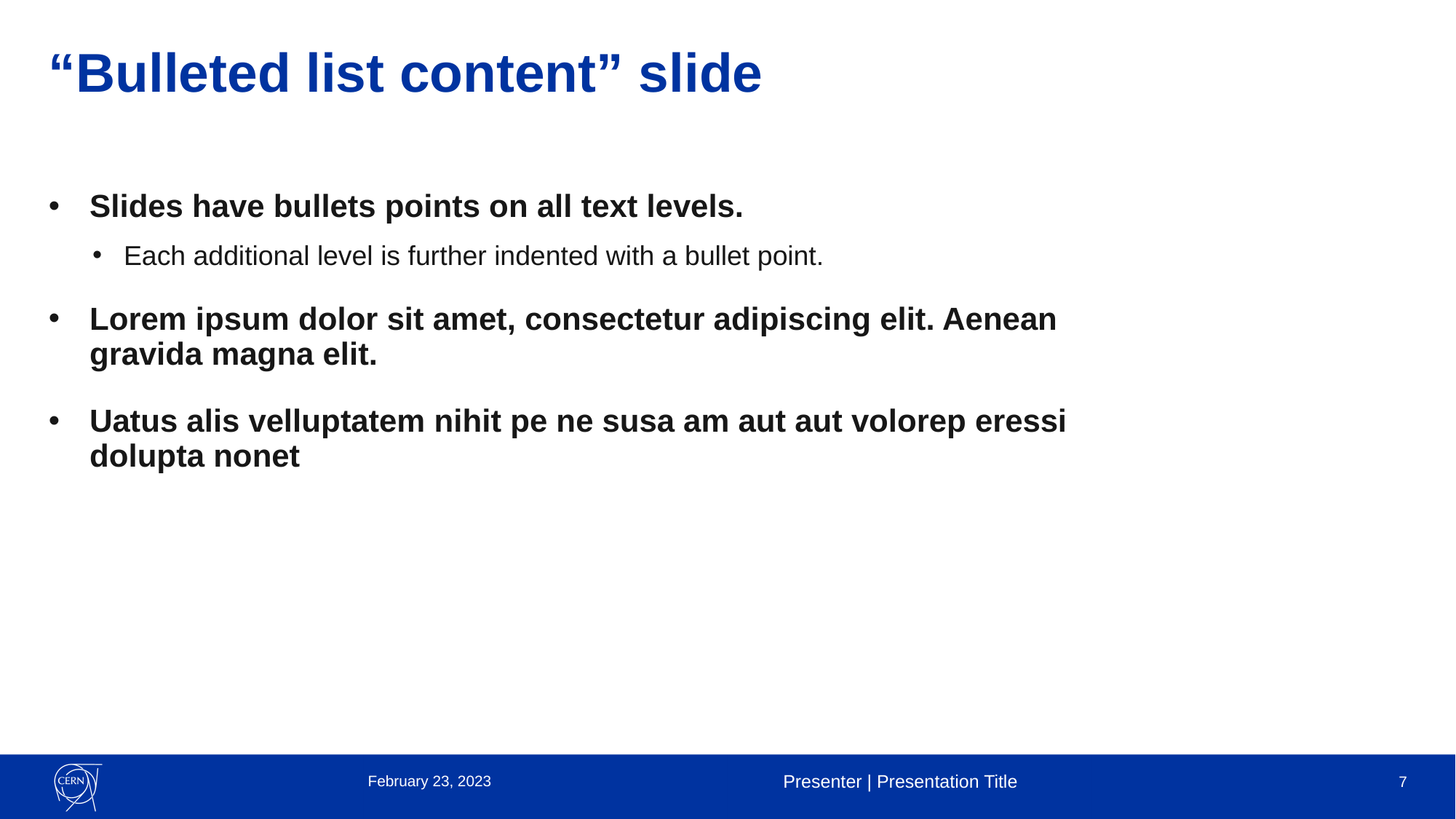

“Bulleted list content” slide
# Slides have bullets points on all text levels.
Each additional level is further indented with a bullet point.
Lorem ipsum dolor sit amet, consectetur adipiscing elit. Aenean gravida magna elit.
Uatus alis velluptatem nihit pe ne susa am aut aut volorep eressi dolupta nonet

February 23, 2023
Presenter | Presentation Title
7